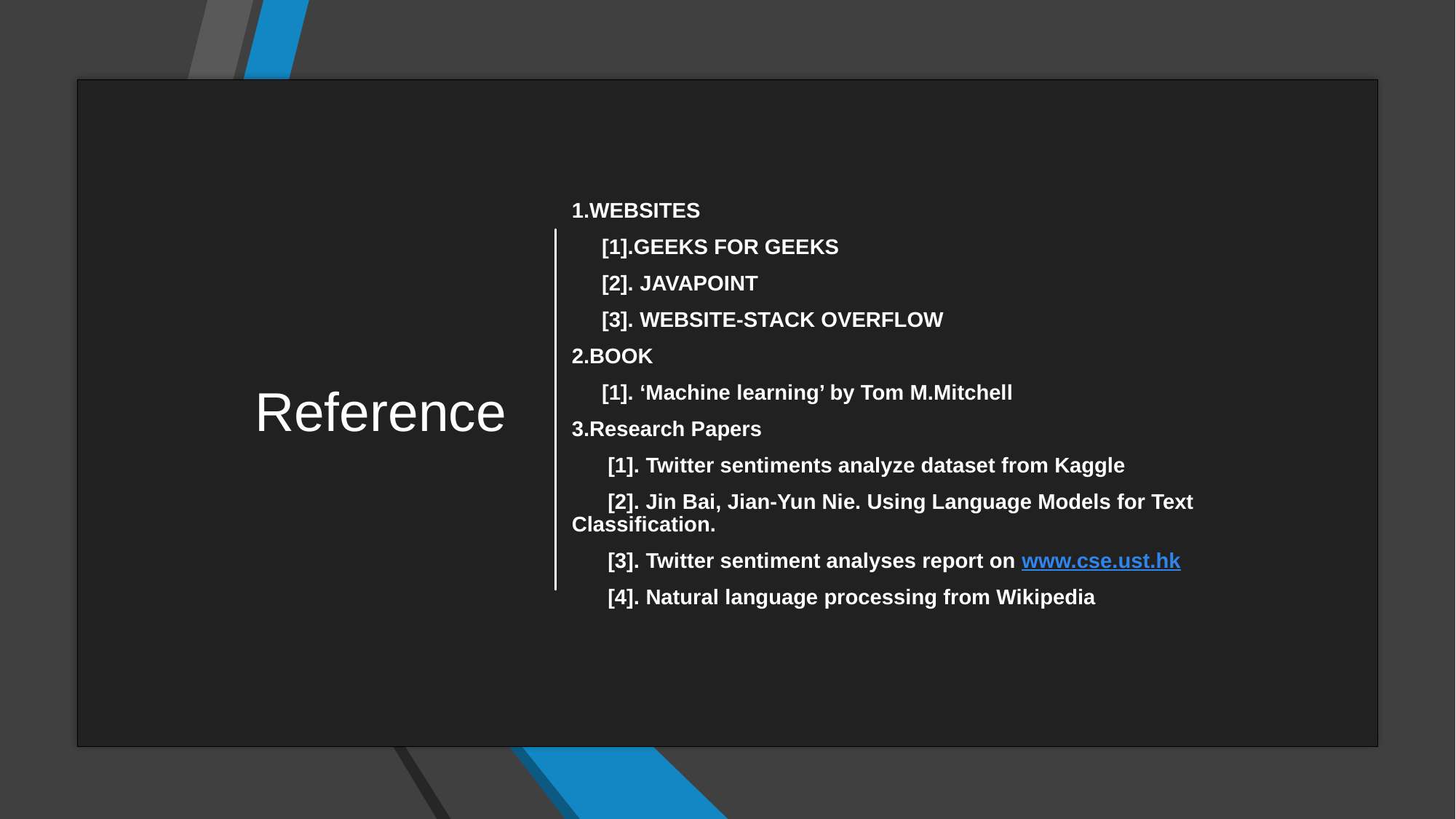

# Reference
1.WEBSITES
     [1].GEEKS FOR GEEKS
     [2]. JAVAPOINT
     [3]. WEBSITE-STACK OVERFLOW
2.BOOK
     [1]. ‘Machine learning’ by Tom M.Mitchell
3.Research Papers
      [1]. Twitter sentiments analyze dataset from Kaggle
      [2]. Jin Bai, Jian-Yun Nie. Using Language Models for Text Classification.
      [3]. Twitter sentiment analyses report on www.cse.ust.hk
      [4]. Natural language processing from Wikipedia